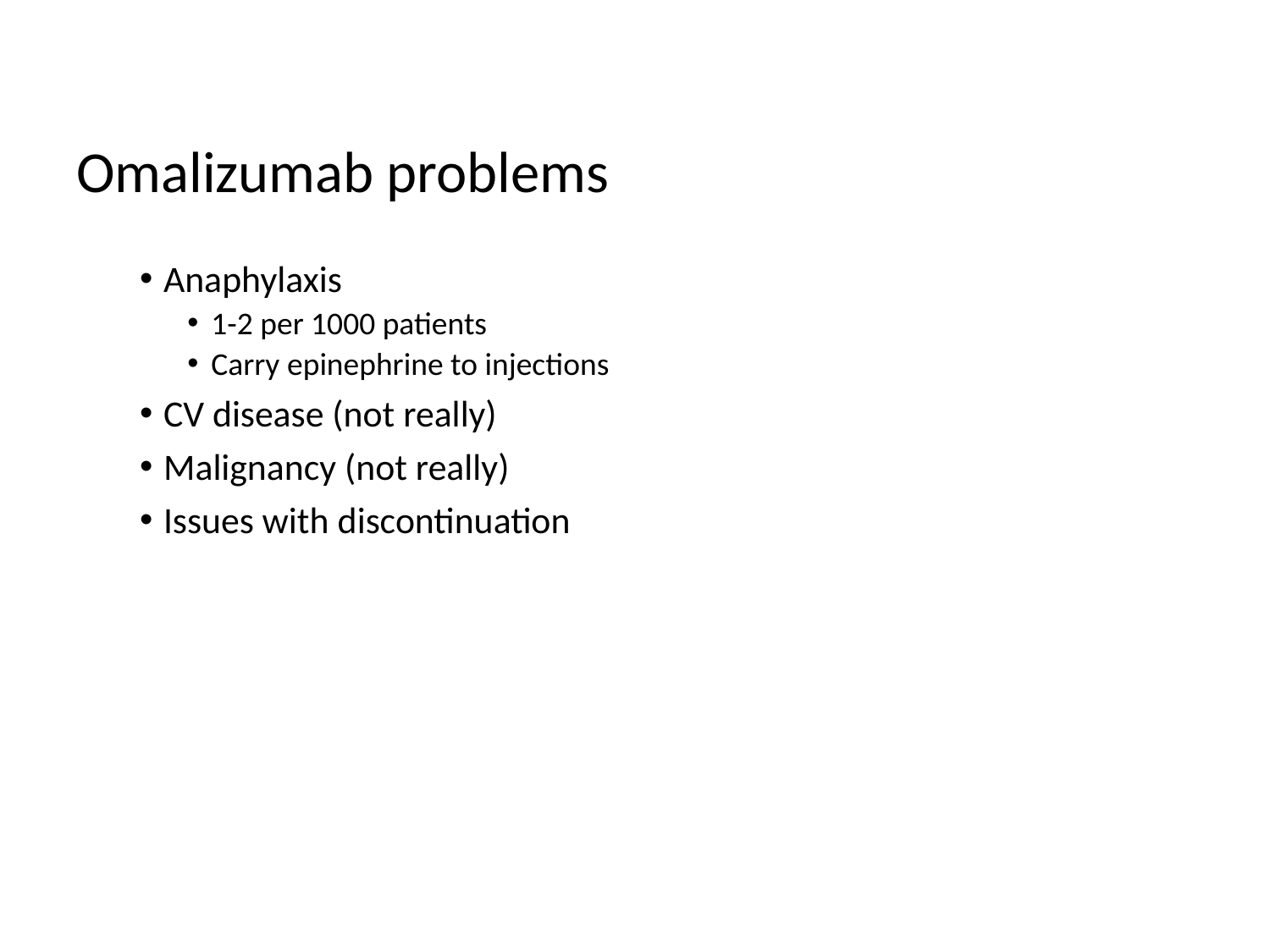

# Omalizumab problems
Anaphylaxis
1-2 per 1000 patients
Carry epinephrine to injections
CV disease (not really)
Malignancy (not really)
Issues with discontinuation